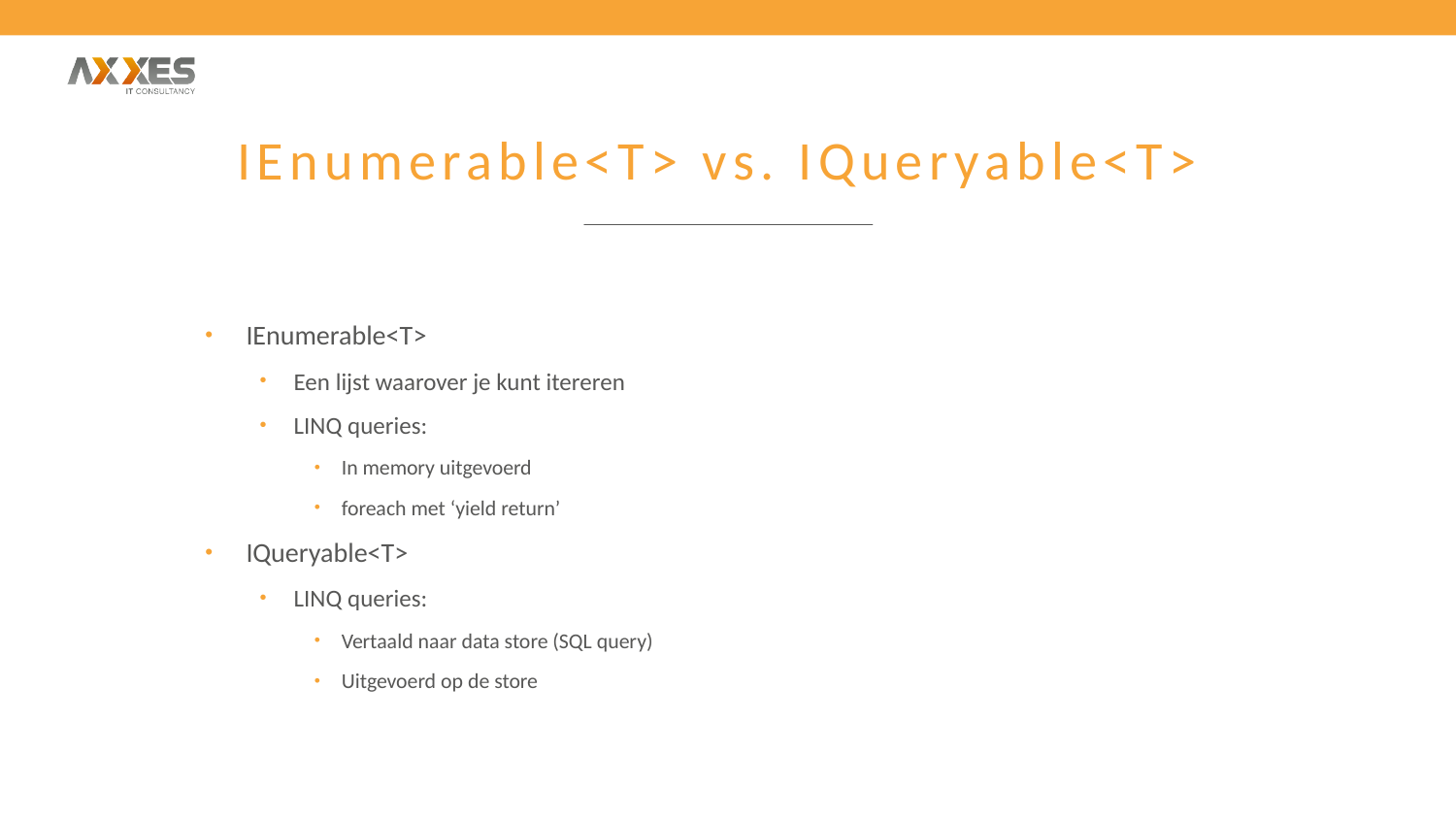

# IEnumerable<T> vs. IQueryable<T>
IEnumerable<T>
Een lijst waarover je kunt itereren
LINQ queries:
In memory uitgevoerd
foreach met ‘yield return’
IQueryable<T>
LINQ queries:
Vertaald naar data store (SQL query)
Uitgevoerd op de store